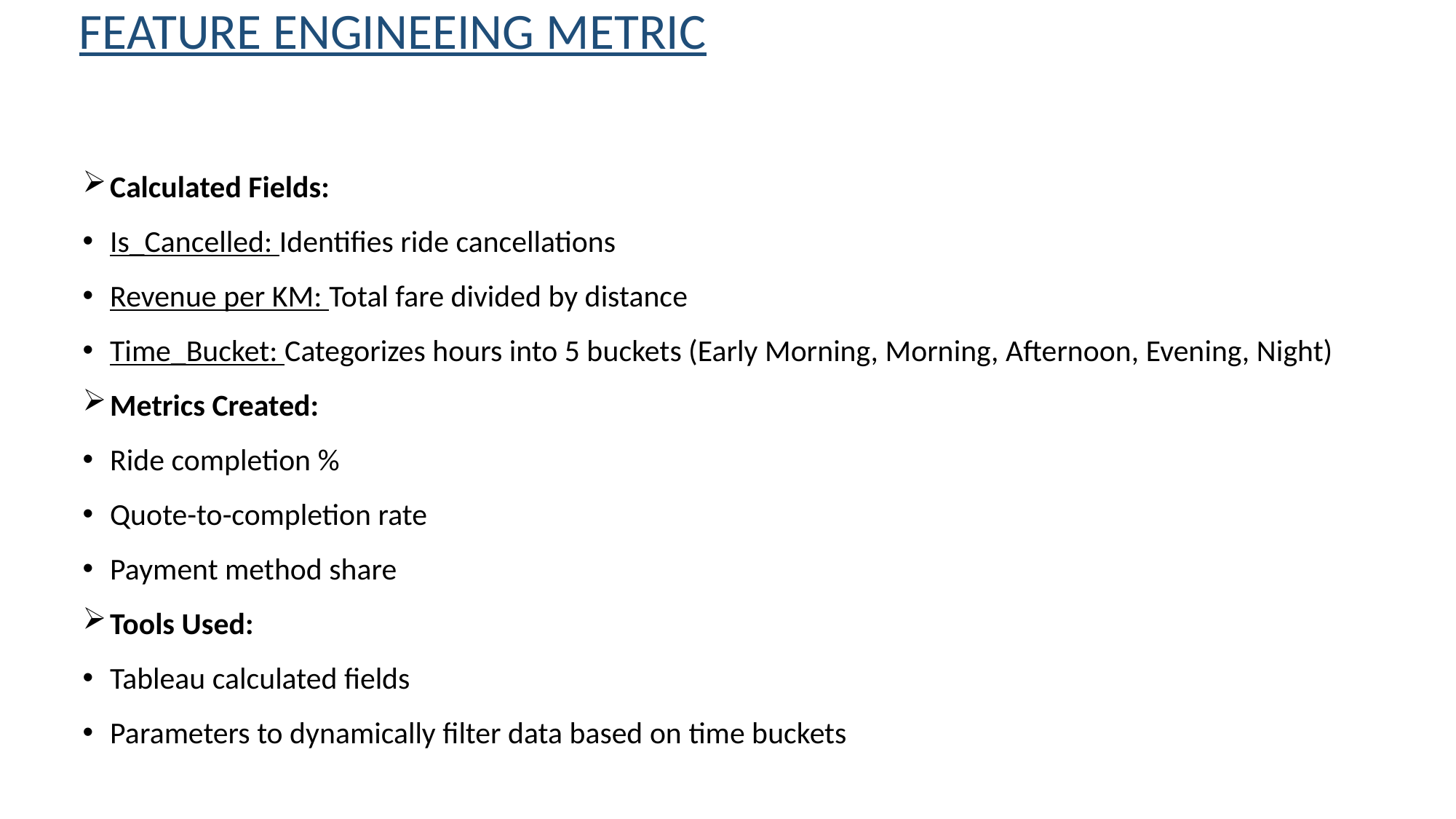

# FEATURE ENGINEEING METRIC
Calculated Fields:
Is_Cancelled: Identifies ride cancellations
Revenue per KM: Total fare divided by distance
Time_Bucket: Categorizes hours into 5 buckets (Early Morning, Morning, Afternoon, Evening, Night)
Metrics Created:
Ride completion %
Quote-to-completion rate
Payment method share
Tools Used:
Tableau calculated fields
Parameters to dynamically filter data based on time buckets